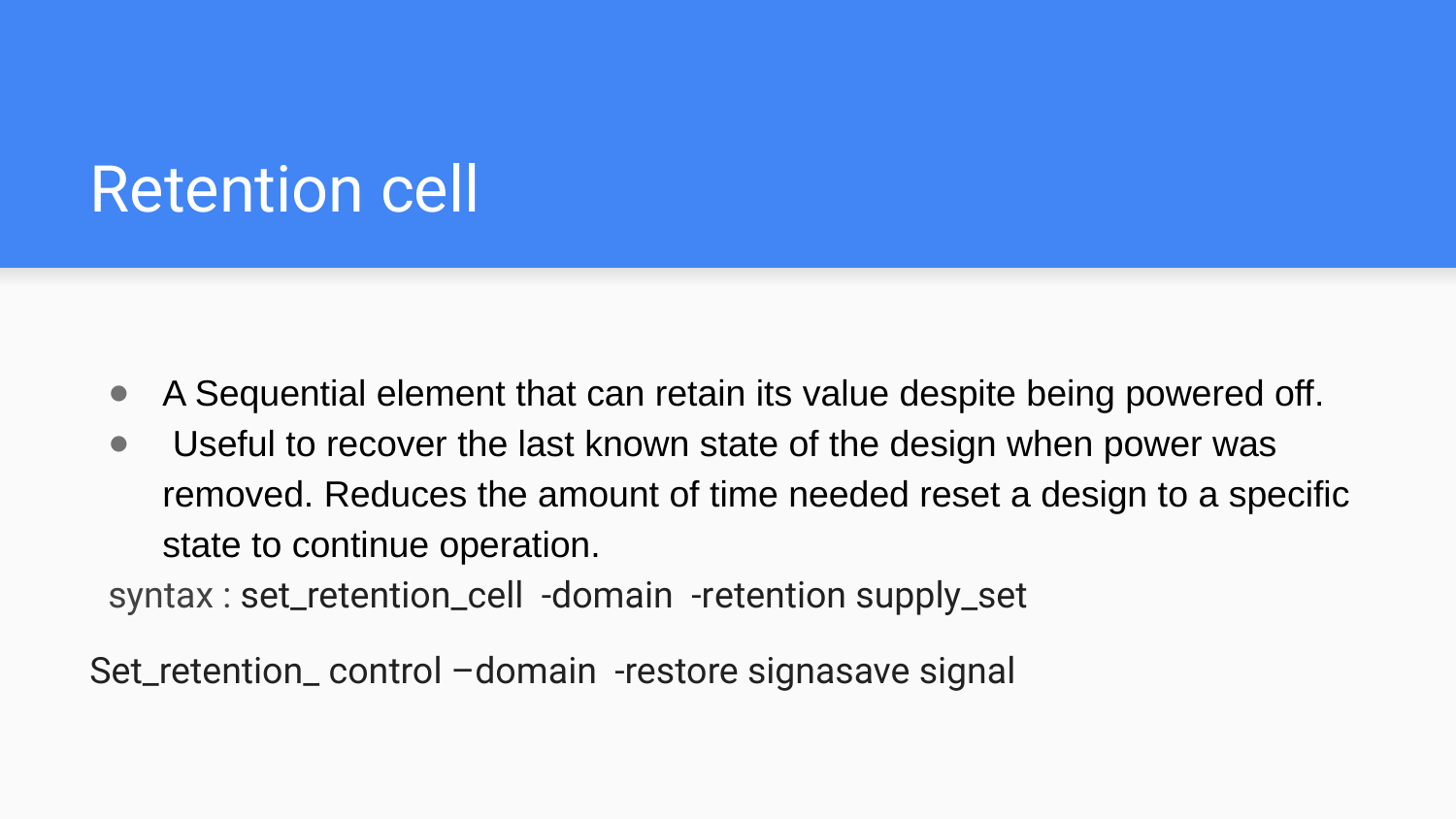

# Retention cell

A Sequential element that can retain its value despite being powered off.
 Useful to recover the last known state of the design when power was removed. Reduces the amount of time needed reset a design to a specific state to continue operation.
syntax : set_retention_cell  -domain  -retention supply_set
Set_retention_ control –domain  -restore signasave signal